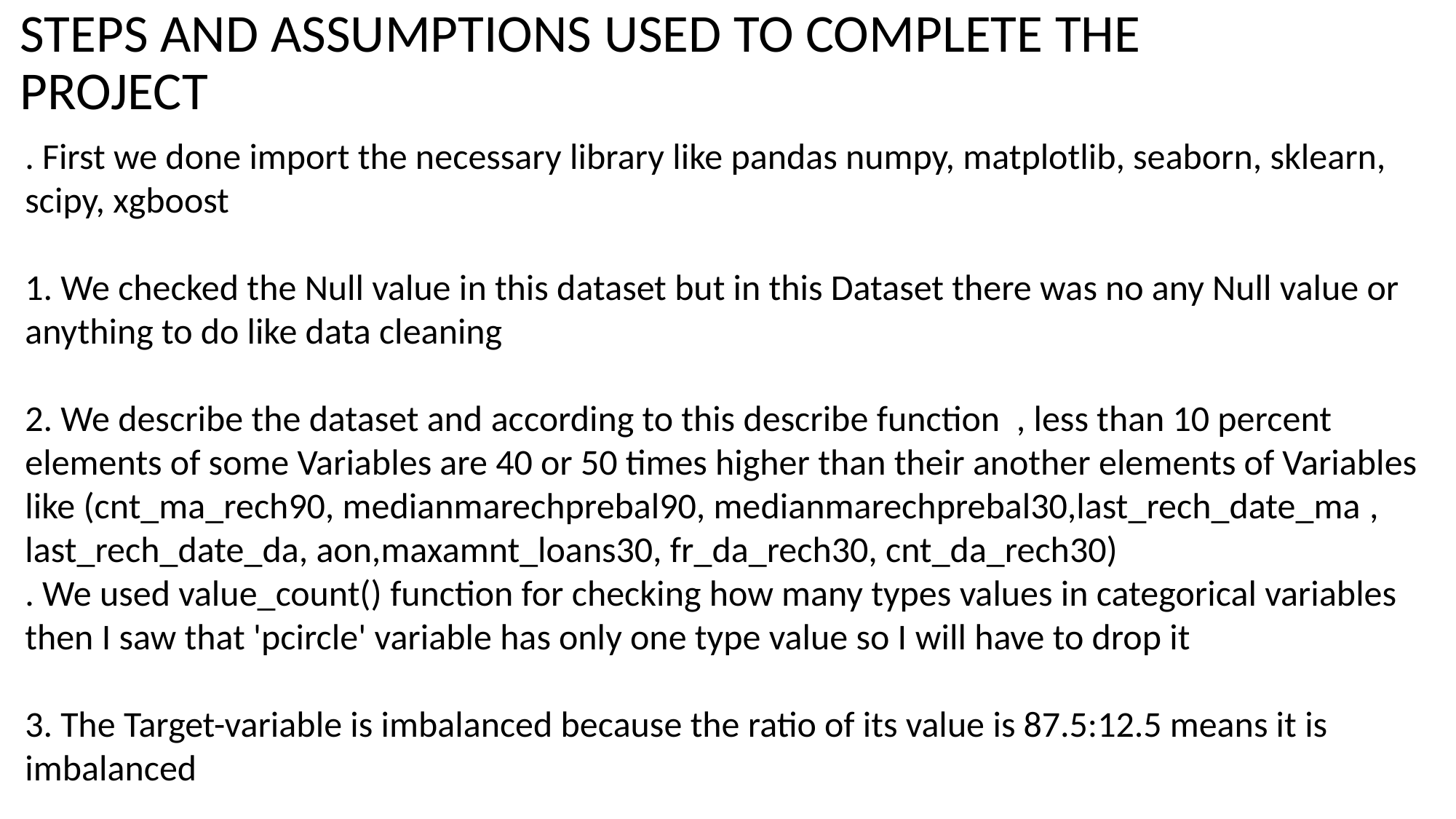

# STEPS AND ASSUMPTIONS USED TO COMPLETE THE PROJECT
. First we done import the necessary library like pandas numpy, matplotlib, seaborn, sklearn, scipy, xgboost

1. We checked the Null value in this dataset but in this Dataset there was no any Null value or anything to do like data cleaning

2. We describe the dataset and according to this describe function  , less than 10 percent elements of some Variables are 40 or 50 times higher than their another elements of Variables like (cnt_ma_rech90, medianmarechprebal90, medianmarechprebal30,last_rech_date_ma , last_rech_date_da, aon,maxamnt_loans30, fr_da_rech30, cnt_da_rech30)
. We used value_count() function for checking how many types values in categorical variables
then I saw that 'pcircle' variable has only one type value so I will have to drop it

3. The Target-variable is imbalanced because the ratio of its value is 87.5:12.5 means it is imbalanced